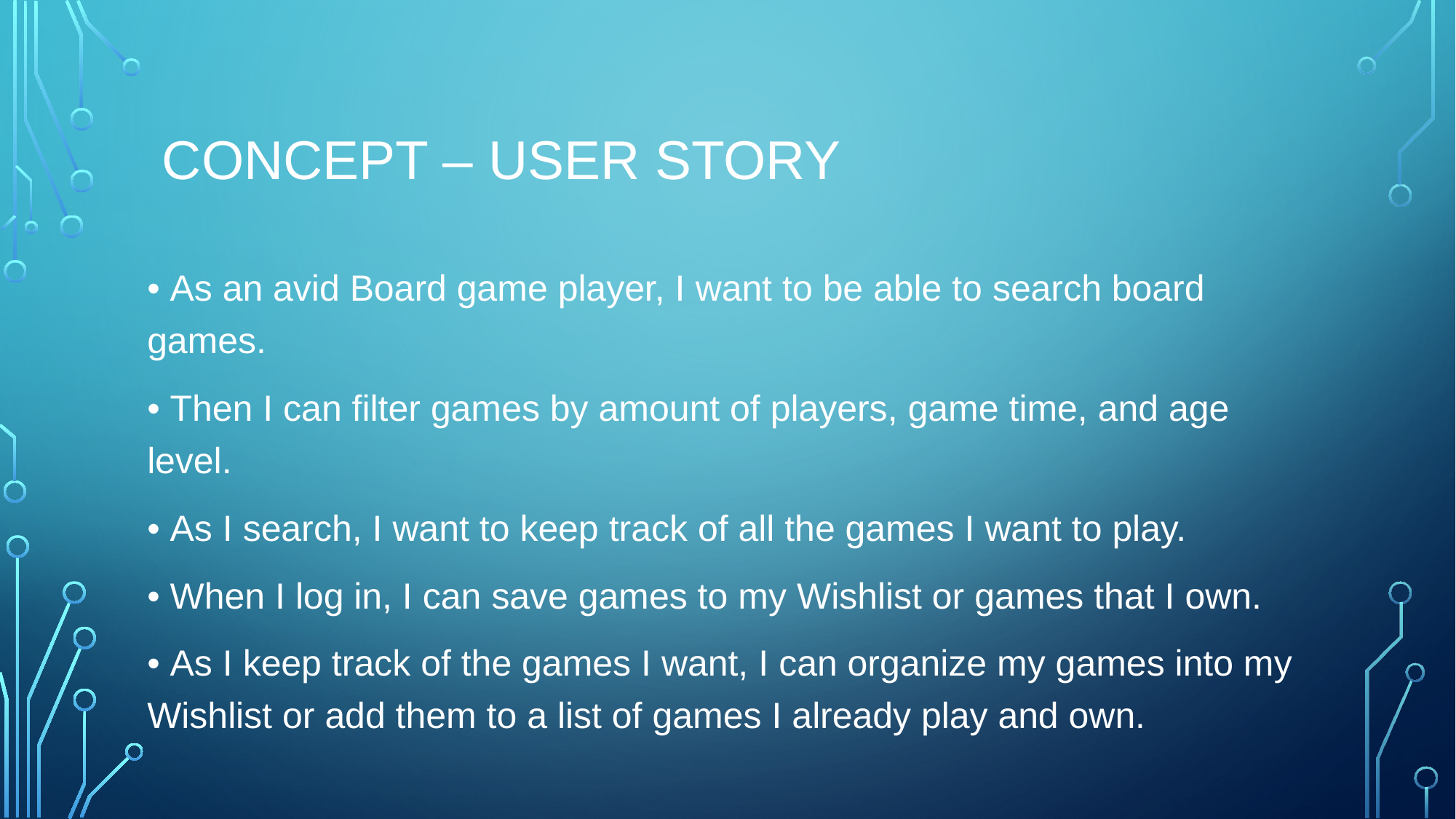

# Concept – USER story
• As an avid Board game player, I want to be able to search board games.
• Then I can filter games by amount of players, game time, and age level.
• As I search, I want to keep track of all the games I want to play.
• When I log in, I can save games to my Wishlist or games that I own.
• As I keep track of the games I want, I can organize my games into my Wishlist or add them to a list of games I already play and own.